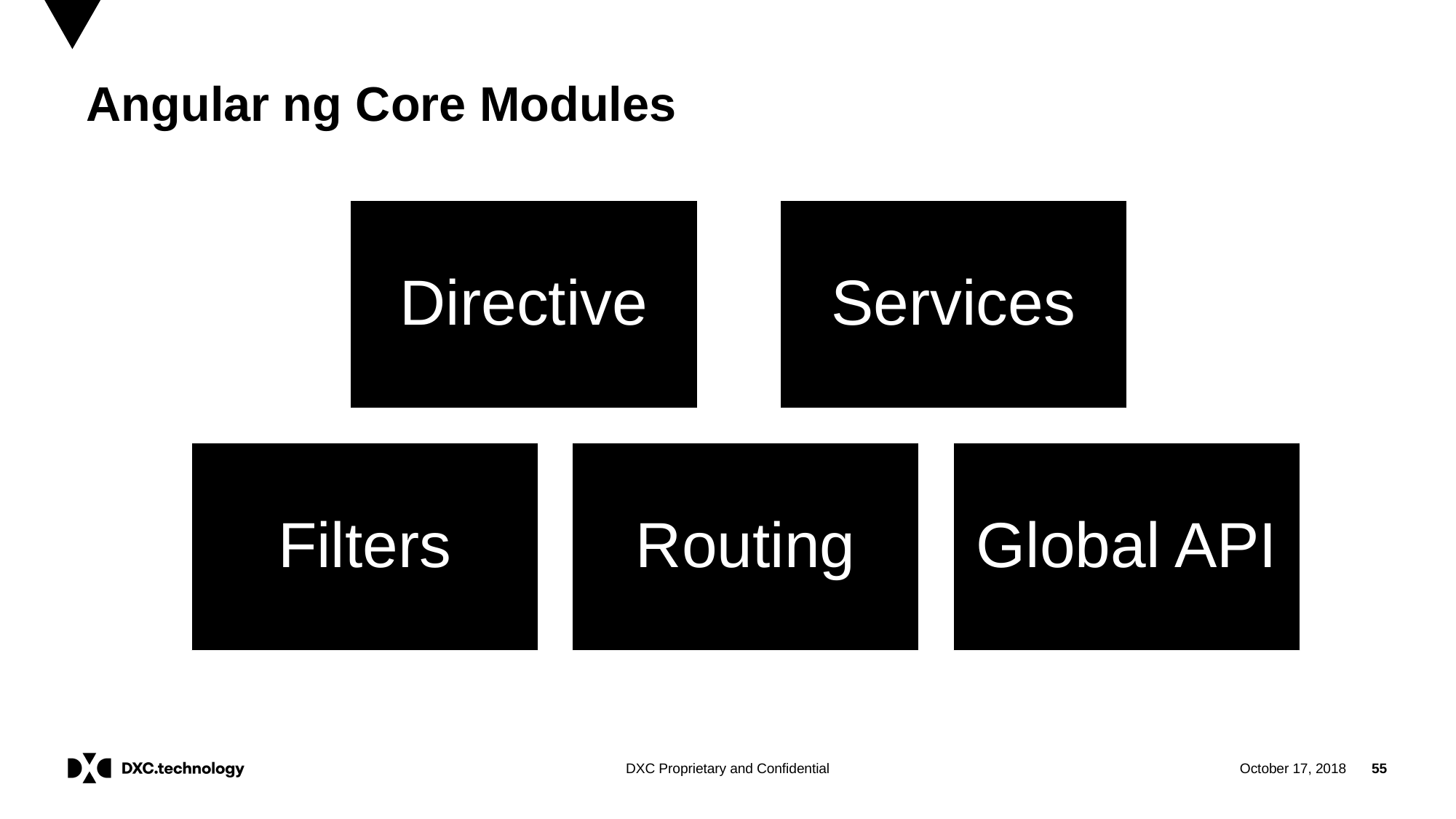

Core
Angular ng Core Modules
Directive
Services
Filters
Routing
Global API